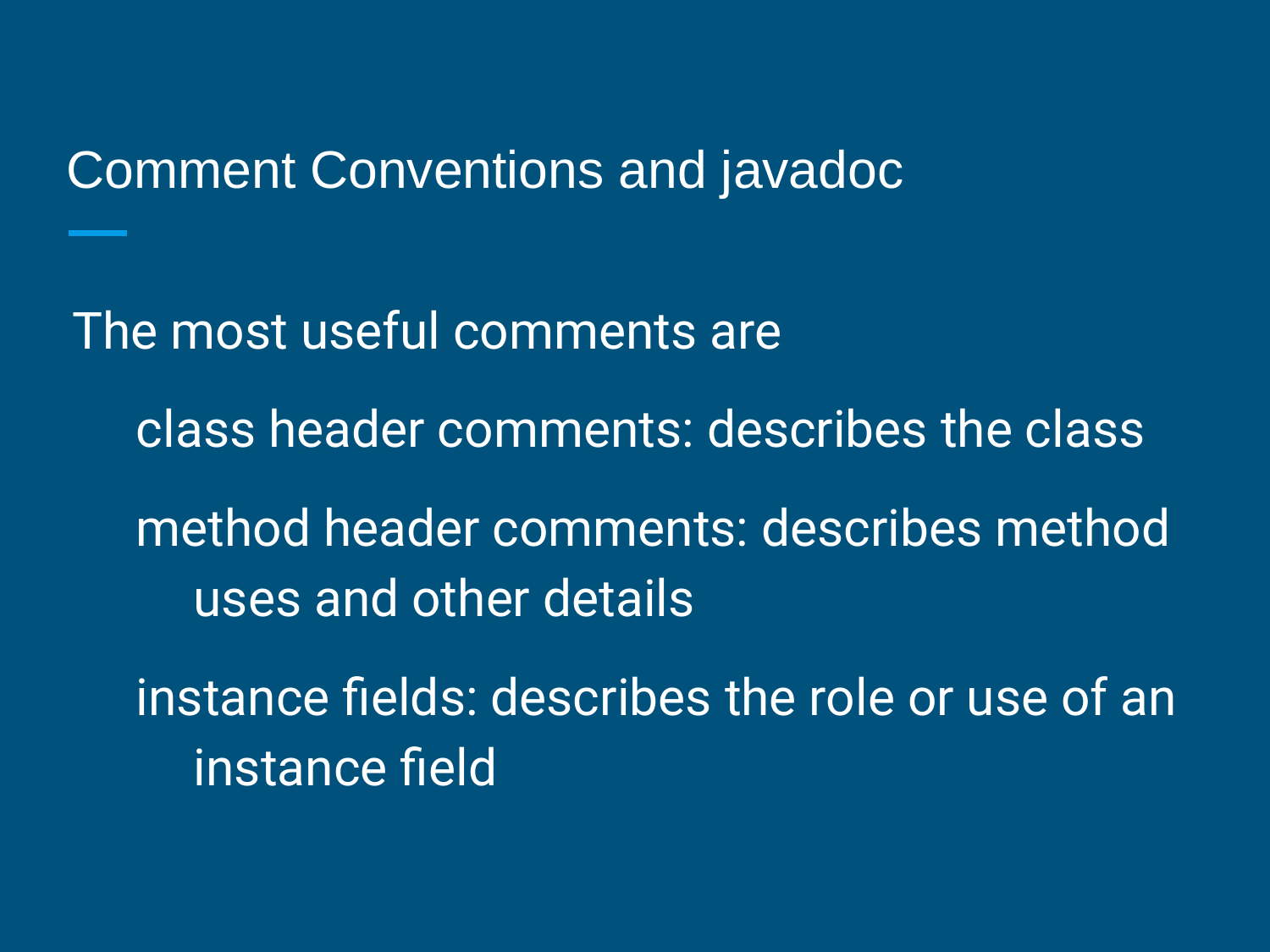

# Comment Conventions and javadoc
The most useful comments are
class header comments: describes the class
method header comments: describes method uses and other details
instance fields: describes the role or use of an instance field